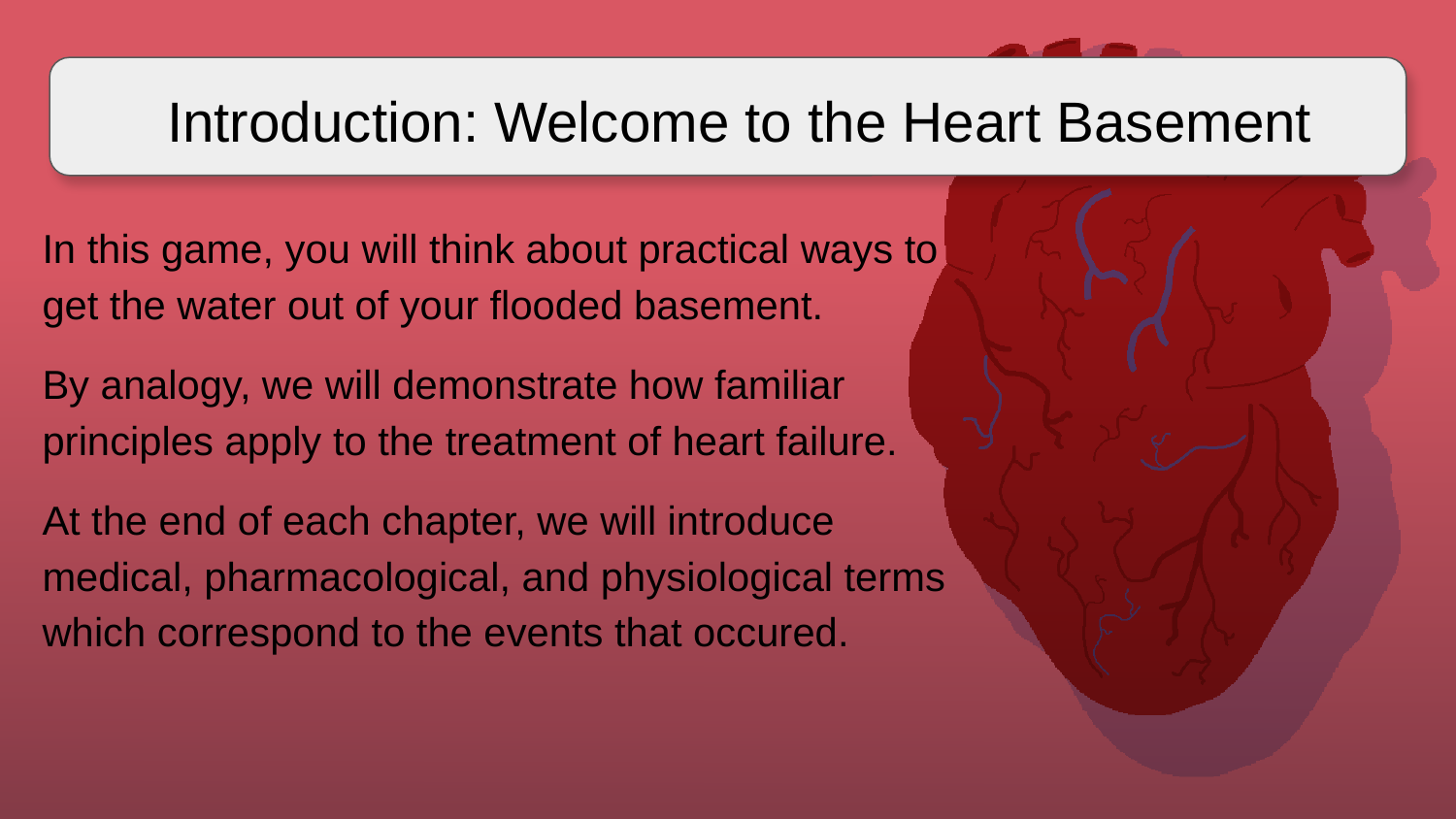

# Introduction: Welcome to the Heart Basement
In this game, you will think about practical ways to get the water out of your flooded basement.
By analogy, we will demonstrate how familiar principles apply to the treatment of heart failure.
At the end of each chapter, we will introduce medical, pharmacological, and physiological terms which correspond to the events that occured.